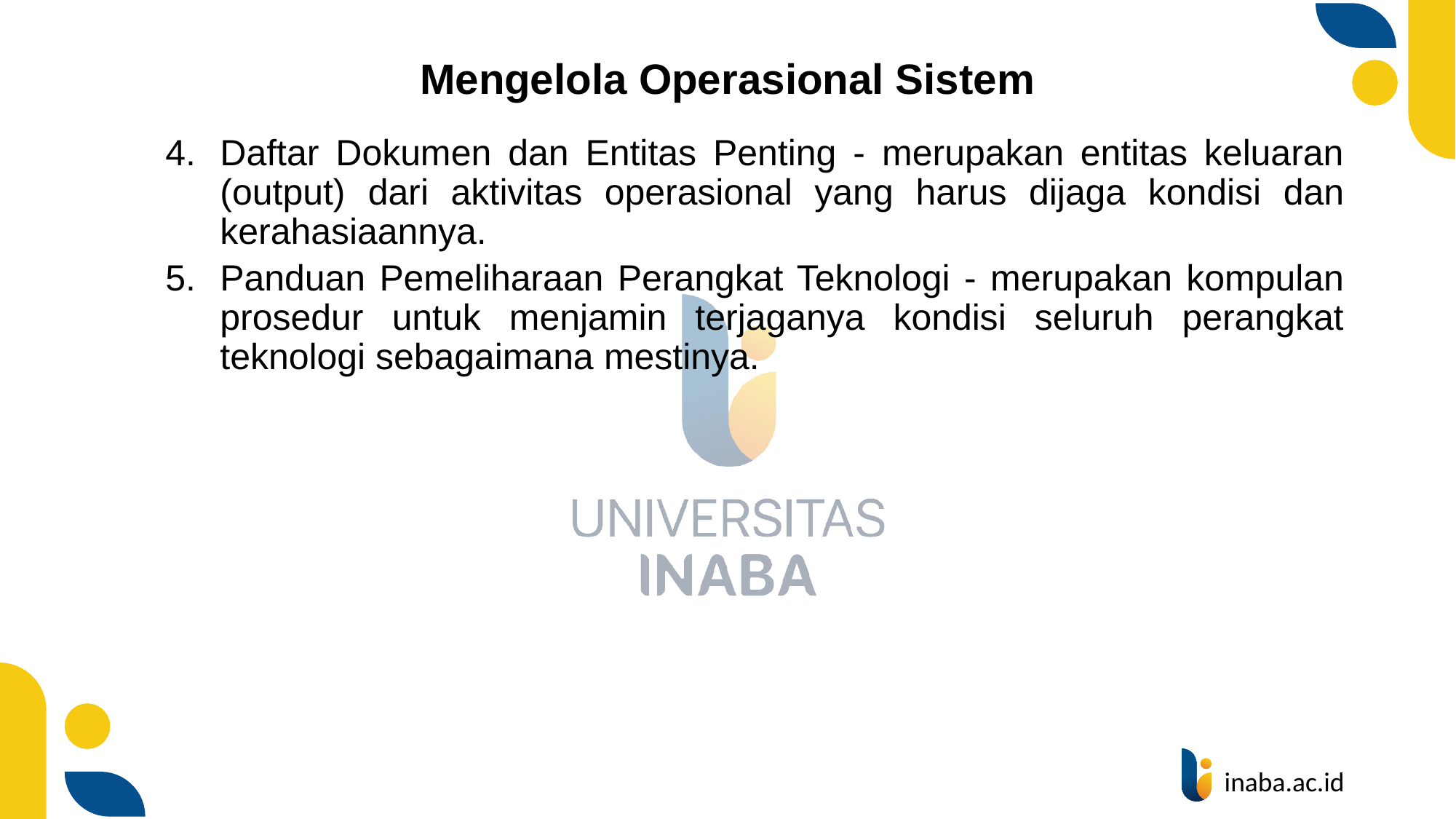

# Mengelola Operasional Sistem
Daftar Dokumen dan Entitas Penting - merupakan entitas keluaran (output) dari aktivitas operasional yang harus dijaga kondisi dan kerahasiaannya.
Panduan Pemeliharaan Perangkat Teknologi - merupakan kompulan prosedur untuk menjamin terjaganya kondisi seluruh perangkat teknologi sebagaimana mestinya.